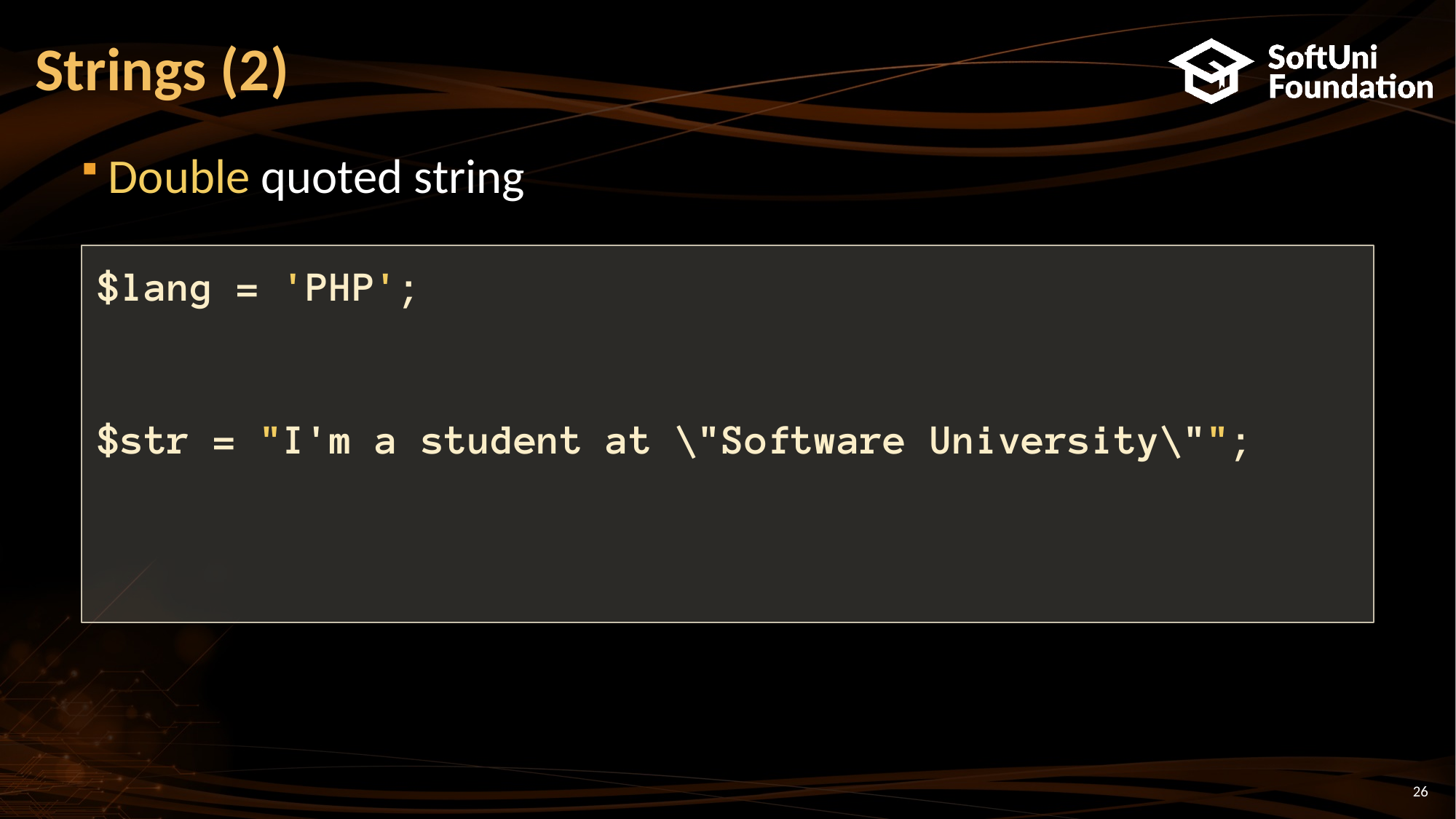

# Strings (2)
Double quoted string

$lang = 'PHP';

echo "I love $lang\n";
				// I love PHP

$str = "I'm a student at \"Software University\"";

echo $str;
		// I'm a student at "Software University"

26